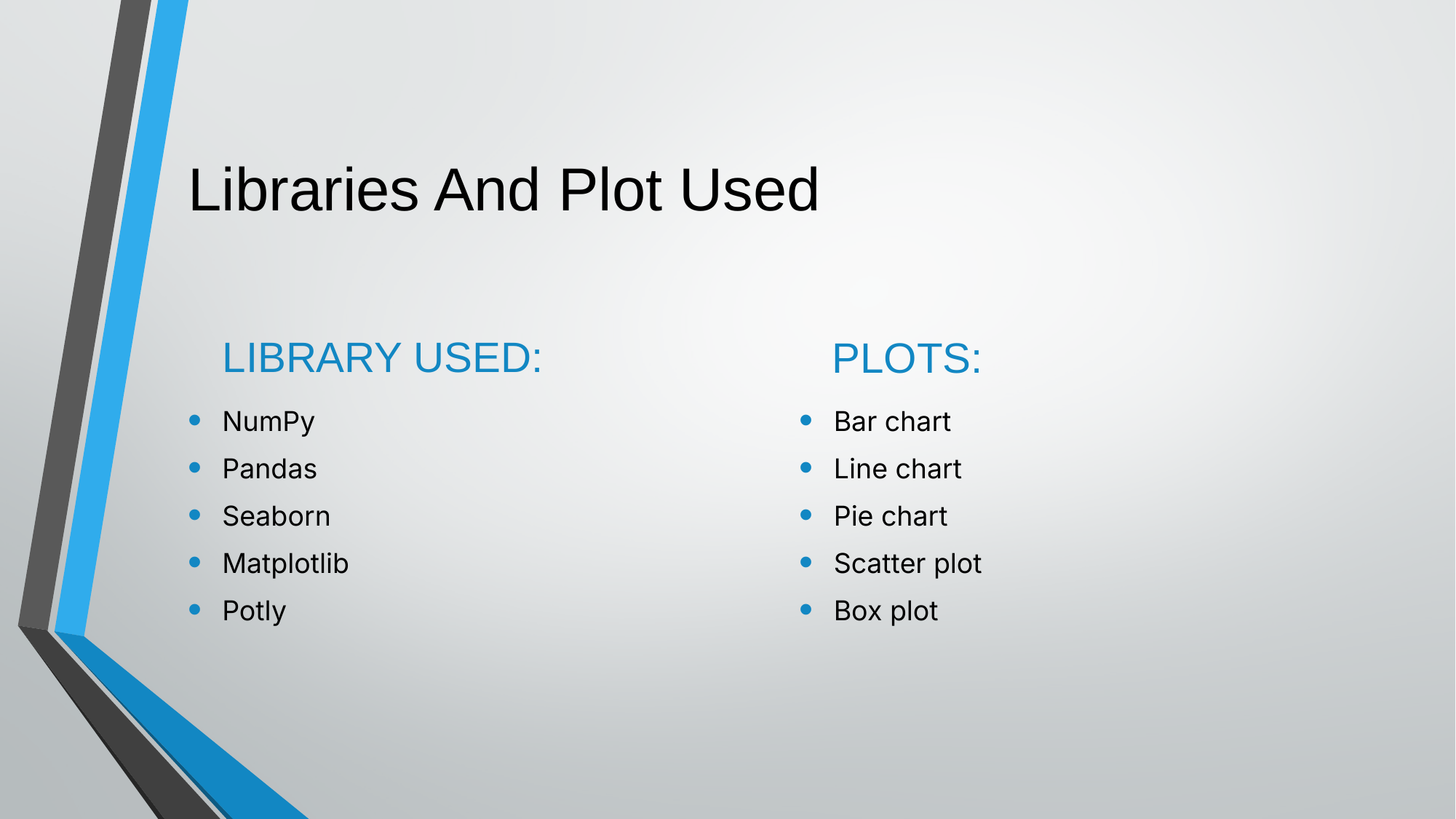

# Libraries And Plot Used
LIBRARY USED:
PLOTS:
NumPy
Pandas
Seaborn
Matplotlib
Potly
Bar chart
Line chart
Pie chart
Scatter plot
Box plot